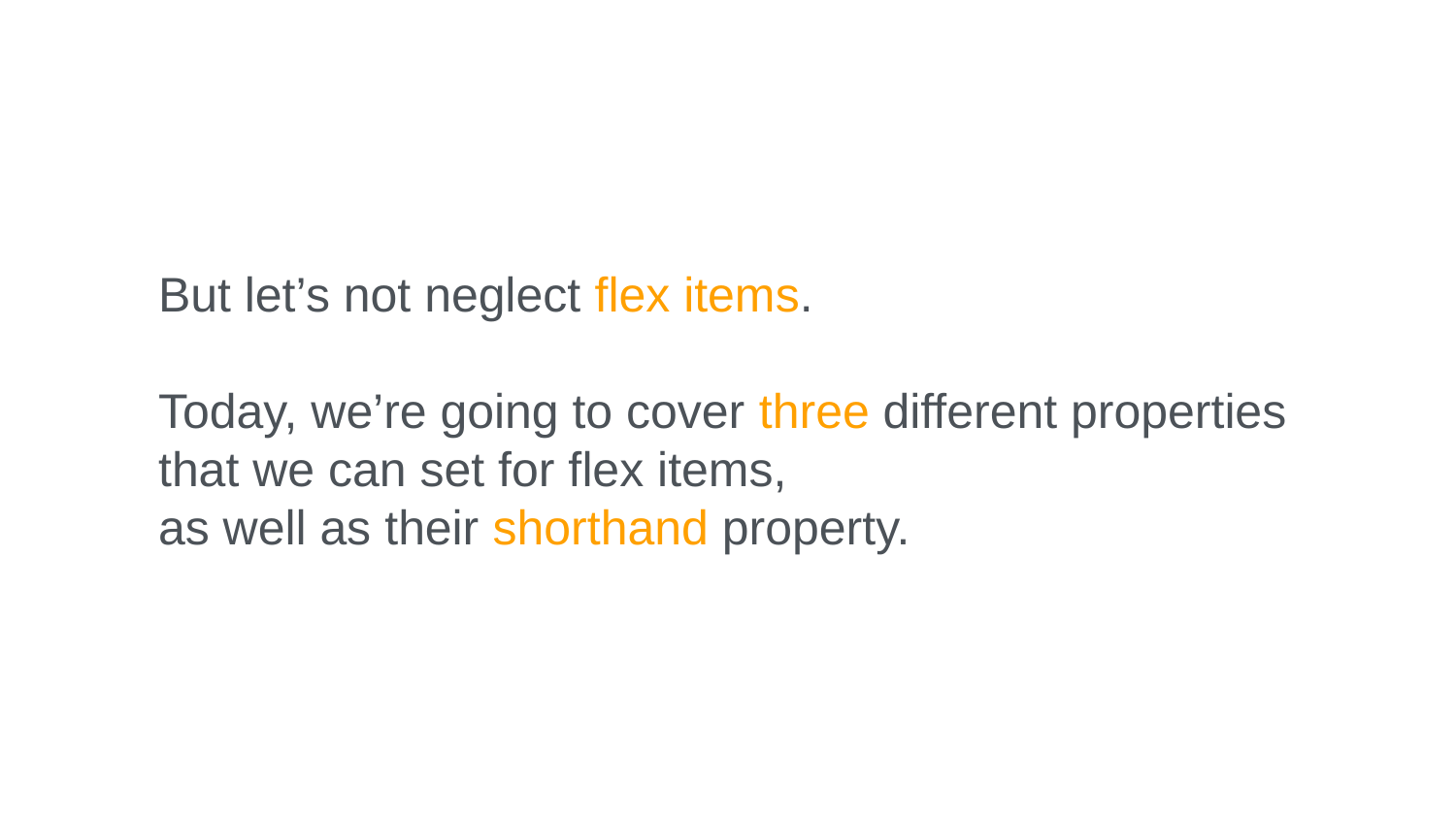

But let’s not neglect flex items.

Today, we’re going to cover three different properties that we can set for flex items,
as well as their shorthand property.